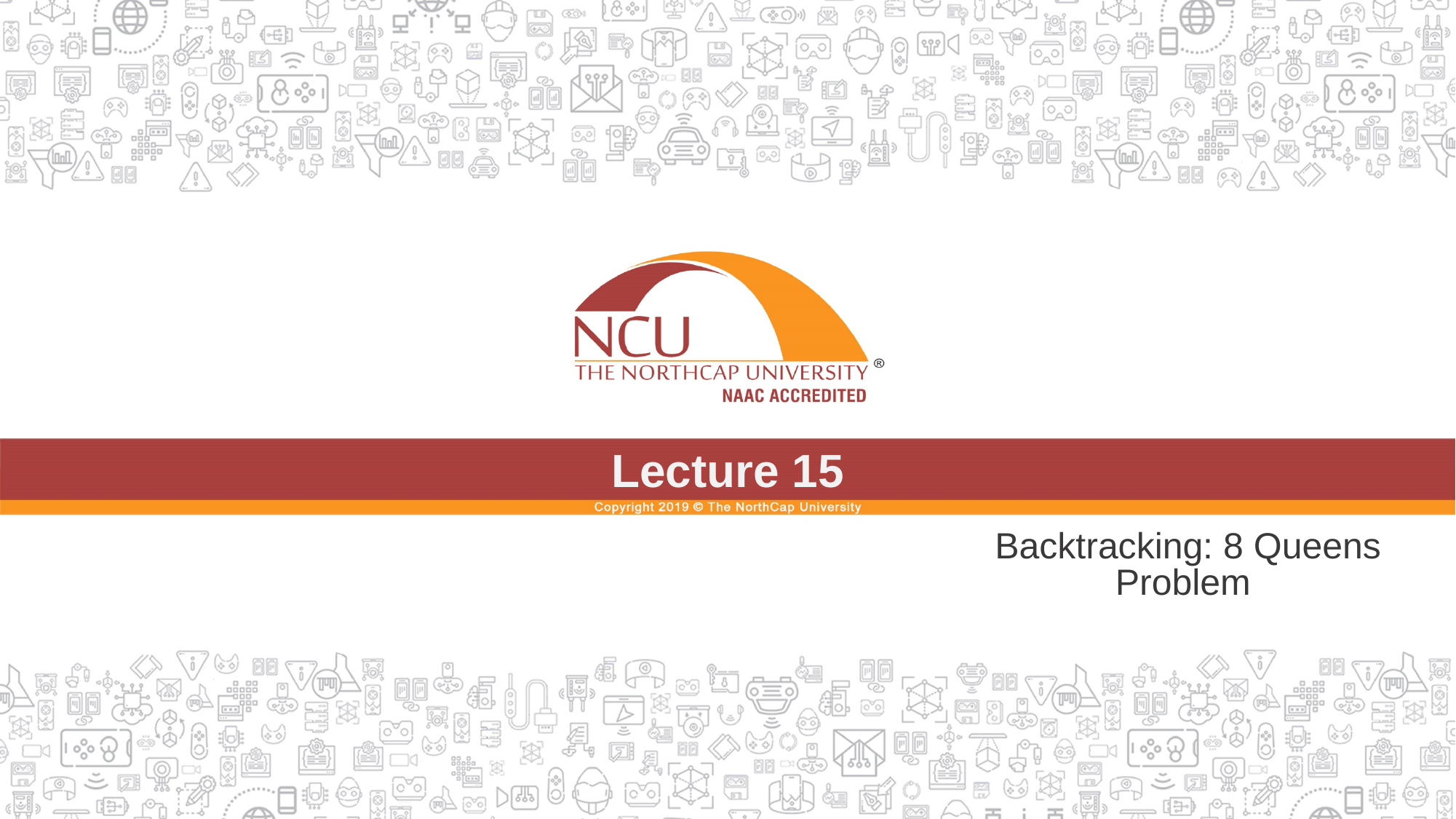

# Lecture 15
Backtracking: 8 Queens Problem